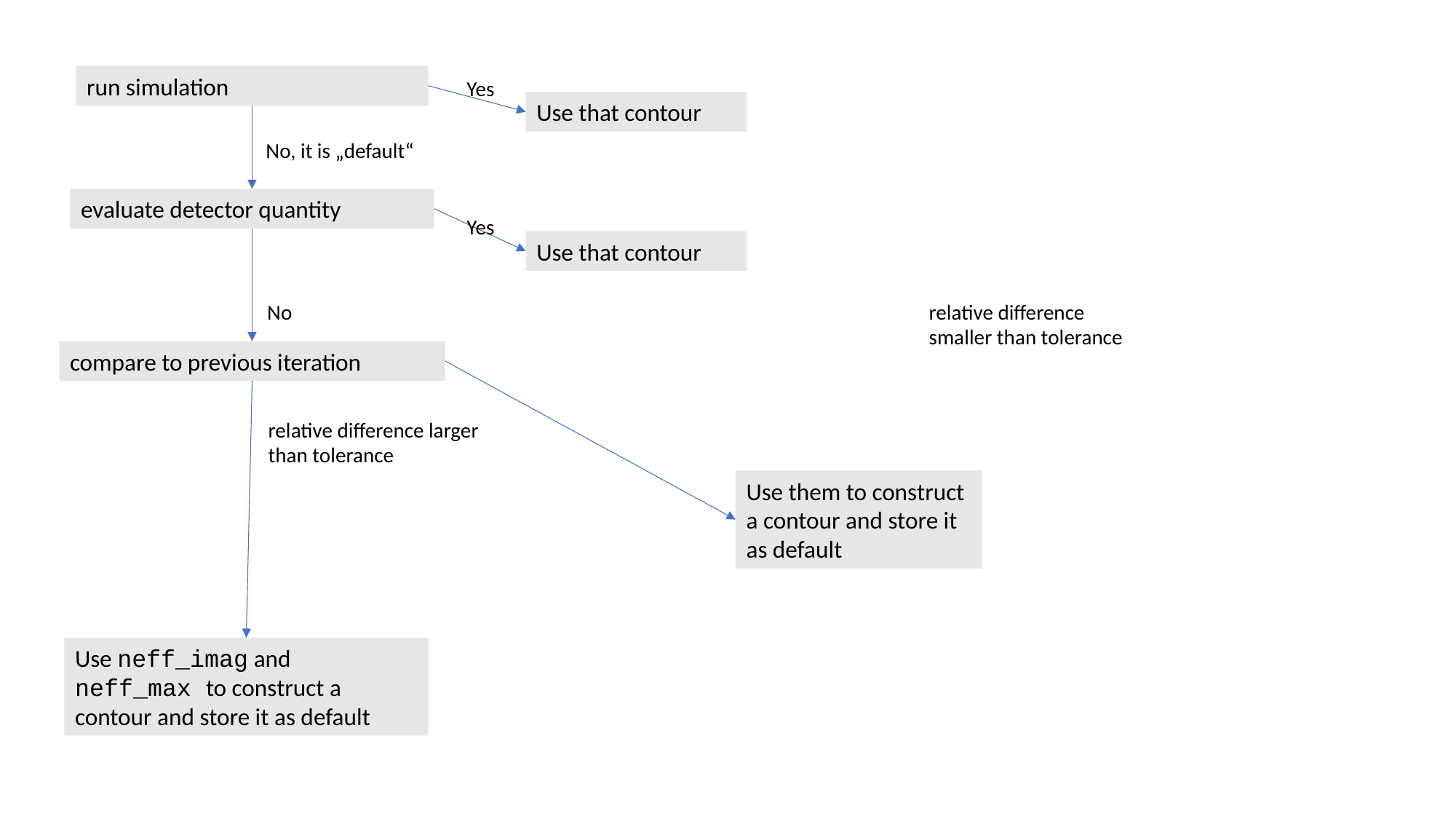

run simulation
Yes
Use that contour
No, it is „default“
evaluate detector quantity
Yes
Use that contour
relative difference smaller than tolerance
No
compare to previous iteration
relative difference larger than tolerance
Use them to construct a contour and store it as default
Use neff_imag and neff_max to construct a contour and store it as default